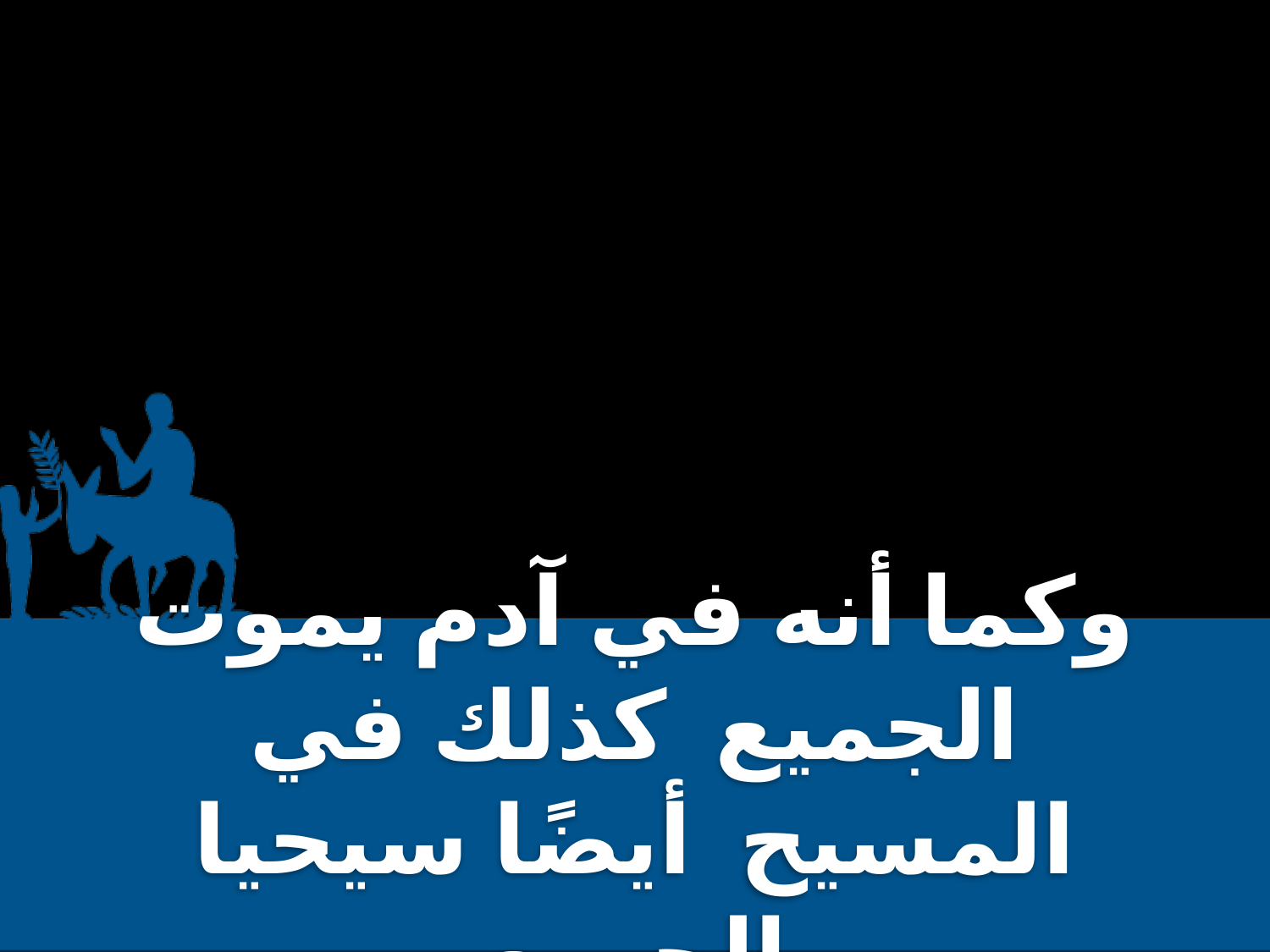

وكما أنه في آدم يموت الجميع  كذلك في المسيح  أيضًا سيحيا الجميع